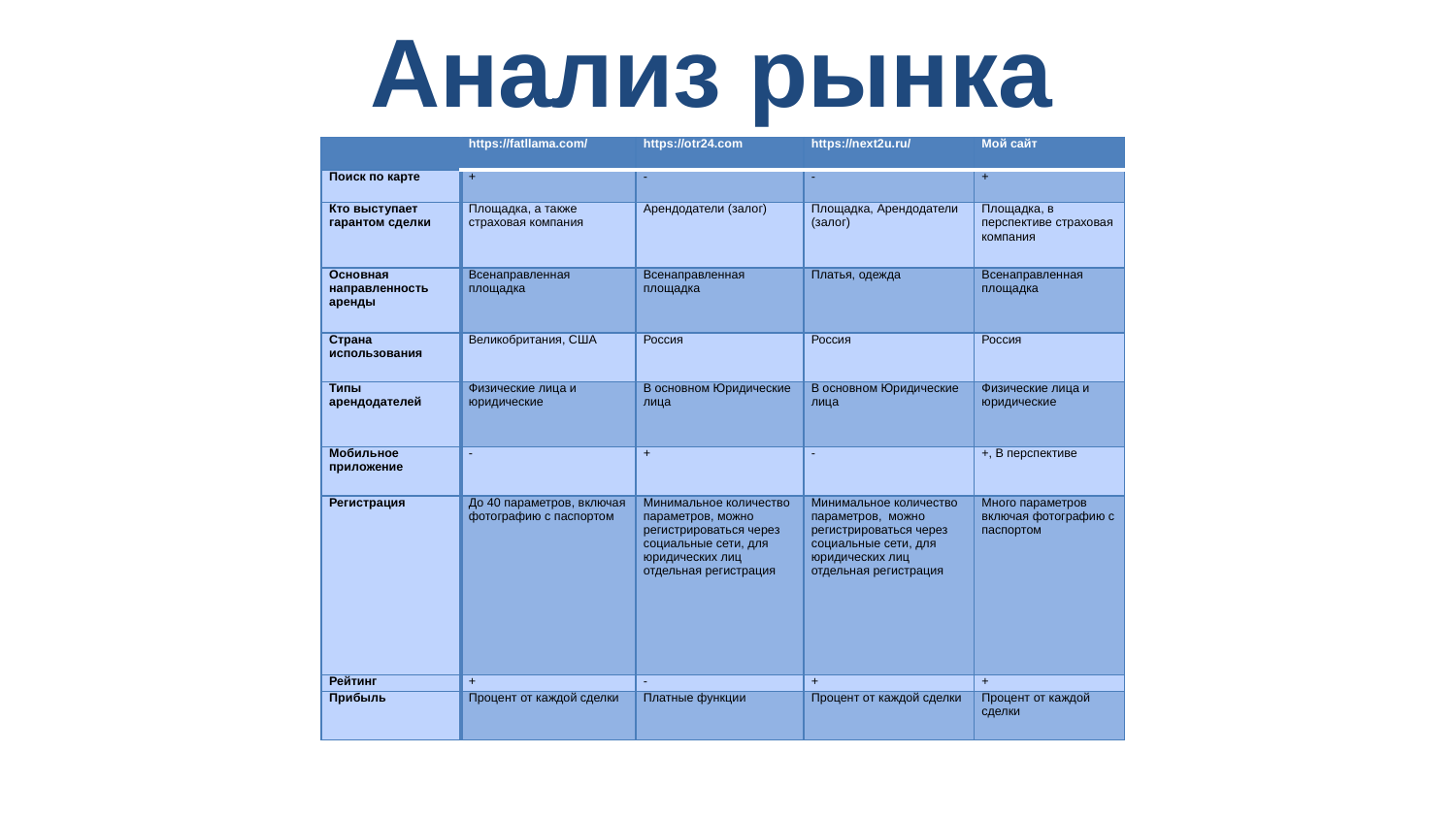

# Анализ рынка
|  | https://fatllama.com/ | https://otr24.com | https://next2u.ru/ | Мой сайт |
| --- | --- | --- | --- | --- |
| Поиск по карте | + | - | - | + |
| Кто выступает гарантом сделки | Площадка, а также страховая компания | Арендодатели (залог) | Площадка, Арендодатели (залог) | Площадка, в перспективе страховая компания |
| Основная направленность аренды | Всенаправленная площадка | Всенаправленная площадка | Платья, одежда | Всенаправленная площадка |
| Страна использования | Великобритания, США | Россия | Россия | Россия |
| Типы арендодателей | Физические лица и юридические | В основном Юридические лица | В основном Юридические лица | Физические лица и юридические |
| Мобильное приложение | - | + | - | +, В перспективе |
| Регистрация | До 40 параметров, включая фотографию с паспортом | Минимальное количество параметров, можно регистрироваться через социальные сети, для юридических лиц отдельная регистрация | Минимальное количество параметров, можно регистрироваться через социальные сети, для юридических лиц отдельная регистрация | Много параметров включая фотографию с паспортом |
| Рейтинг | + | - | + | + |
| Прибыль | Процент от каждой сделки | Платные функции | Процент от каждой сделки | Процент от каждой сделки |